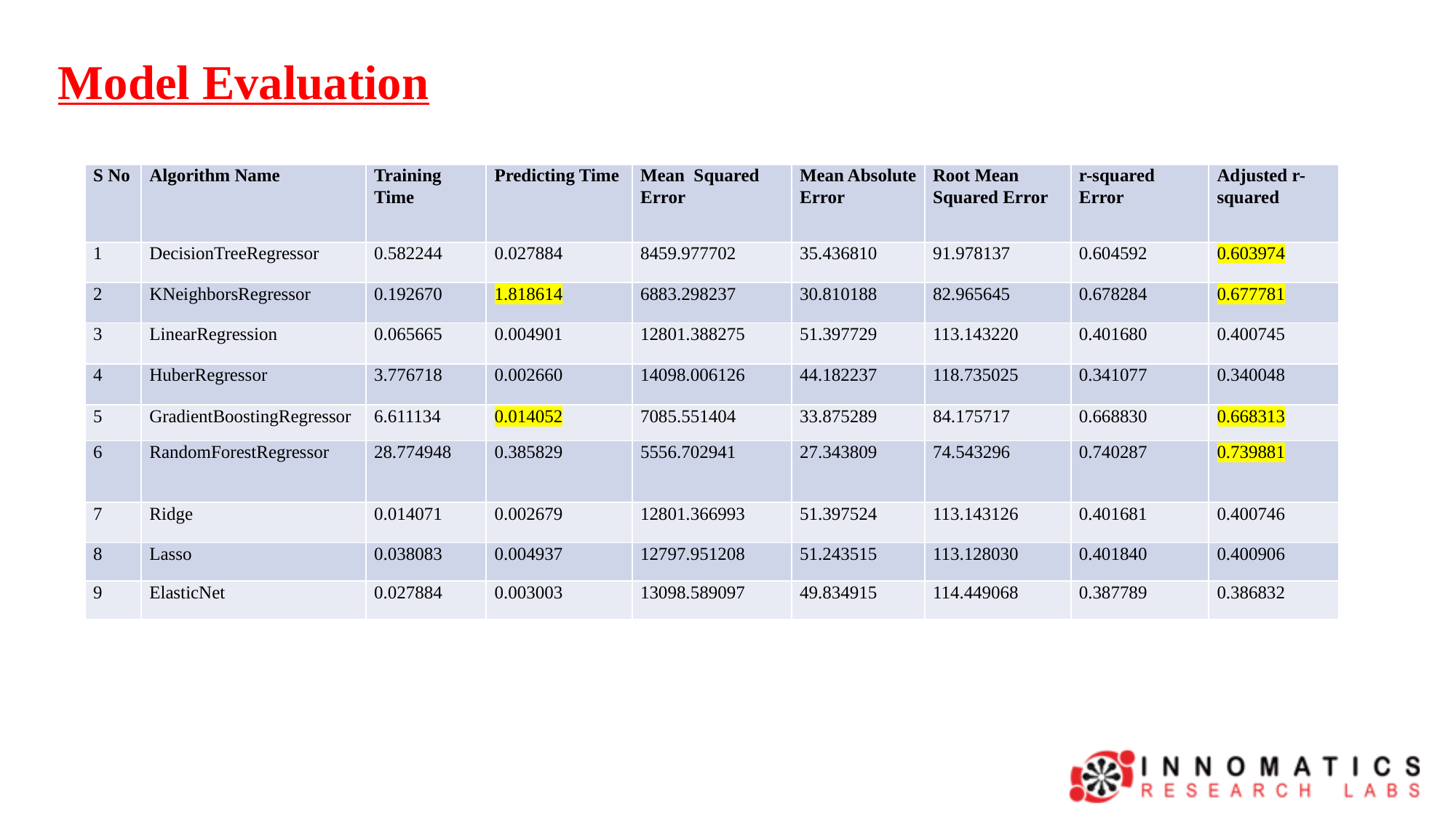

Model Evaluation
| S No | Algorithm Name | Training Time | Predicting Time | Mean Squared Error | Mean Absolute Error | Root Mean Squared Error | r-squared Error | Adjusted r-squared |
| --- | --- | --- | --- | --- | --- | --- | --- | --- |
| 1 | DecisionTreeRegressor | 0.582244 | 0.027884 | 8459.977702 | 35.436810 | 91.978137 | 0.604592 | 0.603974 |
| 2 | KNeighborsRegressor | 0.192670 | 1.818614 | 6883.298237 | 30.810188 | 82.965645 | 0.678284 | 0.677781 |
| 3 | LinearRegression | 0.065665 | 0.004901 | 12801.388275 | 51.397729 | 113.143220 | 0.401680 | 0.400745 |
| 4 | HuberRegressor | 3.776718 | 0.002660 | 14098.006126 | 44.182237 | 118.735025 | 0.341077 | 0.340048 |
| 5 | GradientBoostingRegressor | 6.611134 | 0.014052 | 7085.551404 | 33.875289 | 84.175717 | 0.668830 | 0.668313 |
| 6 | RandomForestRegressor | 28.774948 | 0.385829 | 5556.702941 | 27.343809 | 74.543296 | 0.740287 | 0.739881 |
| 7 | Ridge | 0.014071 | 0.002679 | 12801.366993 | 51.397524 | 113.143126 | 0.401681 | 0.400746 |
| 8 | Lasso | 0.038083 | 0.004937 | 12797.951208 | 51.243515 | 113.128030 | 0.401840 | 0.400906 |
| 9 | ElasticNet | 0.027884 | 0.003003 | 13098.589097 | 49.834915 | 114.449068 | 0.387789 | 0.386832 |